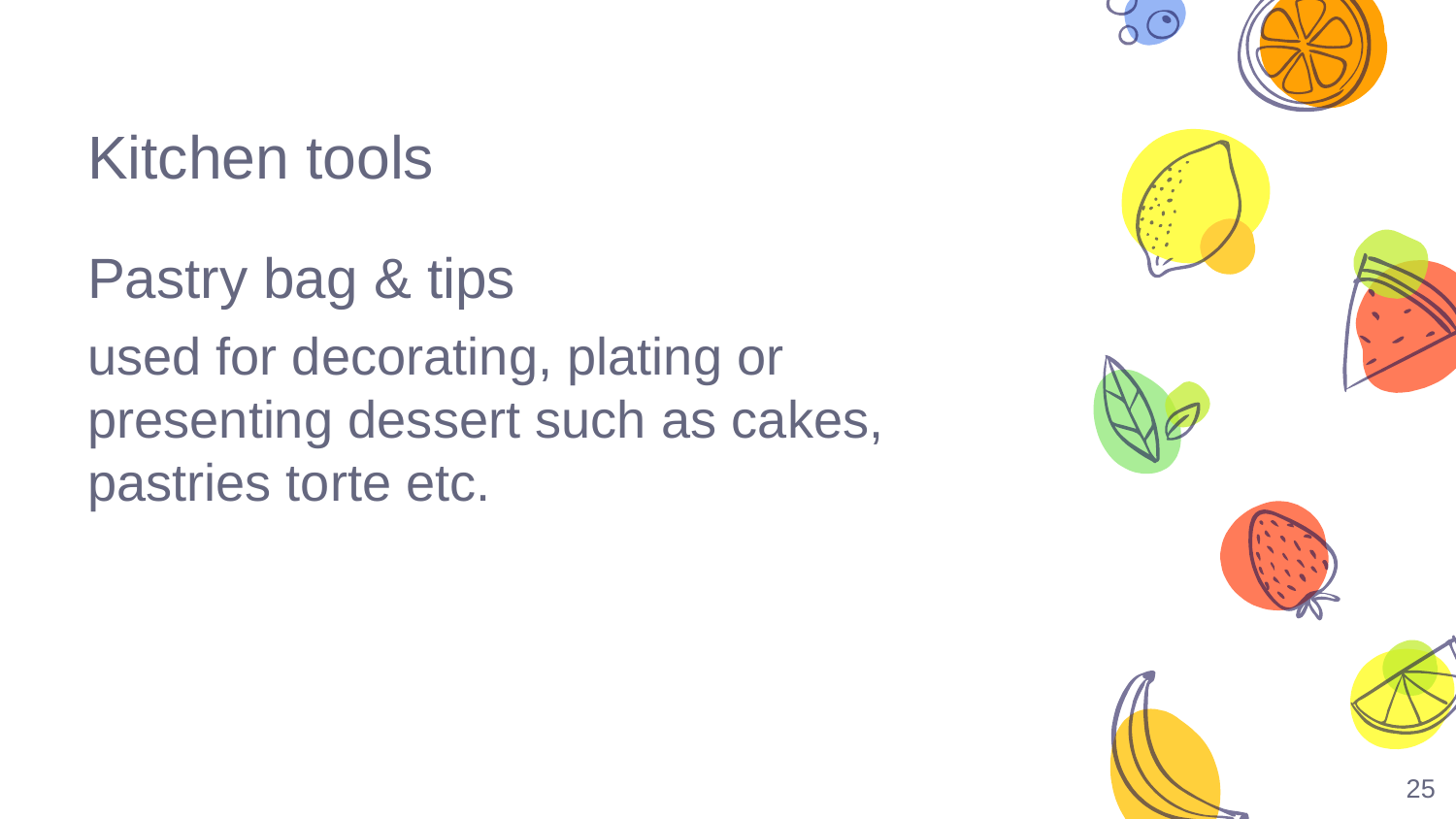

# Kitchen tools
Pastry bag & tips
used for decorating, plating or presenting dessert such as cakes, pastries torte etc.
25